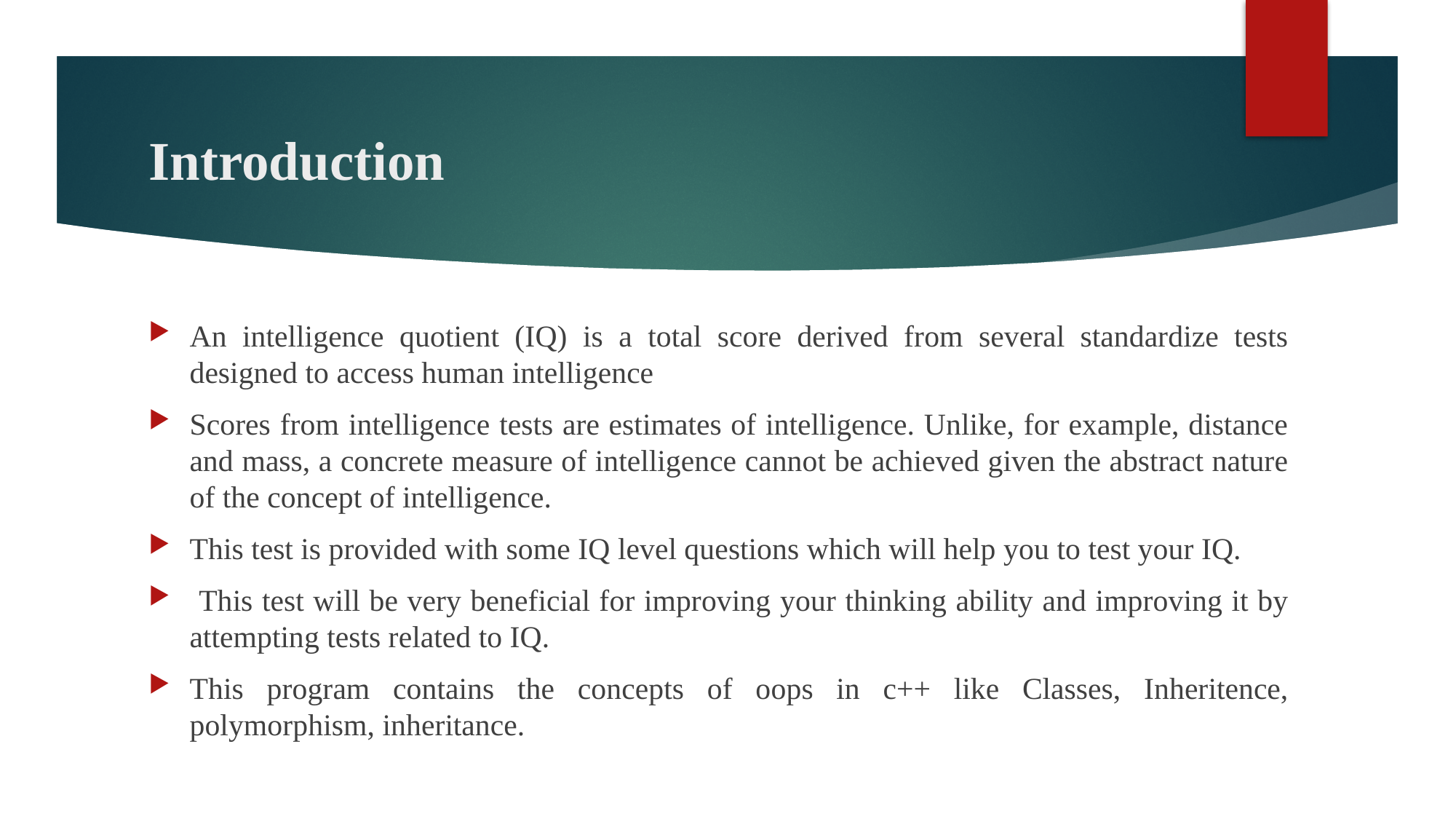

# Introduction
An intelligence quotient (IQ) is a total score derived from several standardize tests designed to access human intelligence
Scores from intelligence tests are estimates of intelligence. Unlike, for example, distance and mass, a concrete measure of intelligence cannot be achieved given the abstract nature of the concept of intelligence.
This test is provided with some IQ level questions which will help you to test your IQ.
 This test will be very beneficial for improving your thinking ability and improving it by attempting tests related to IQ.
This program contains the concepts of oops in c++ like Classes, Inheritence, polymorphism, inheritance.